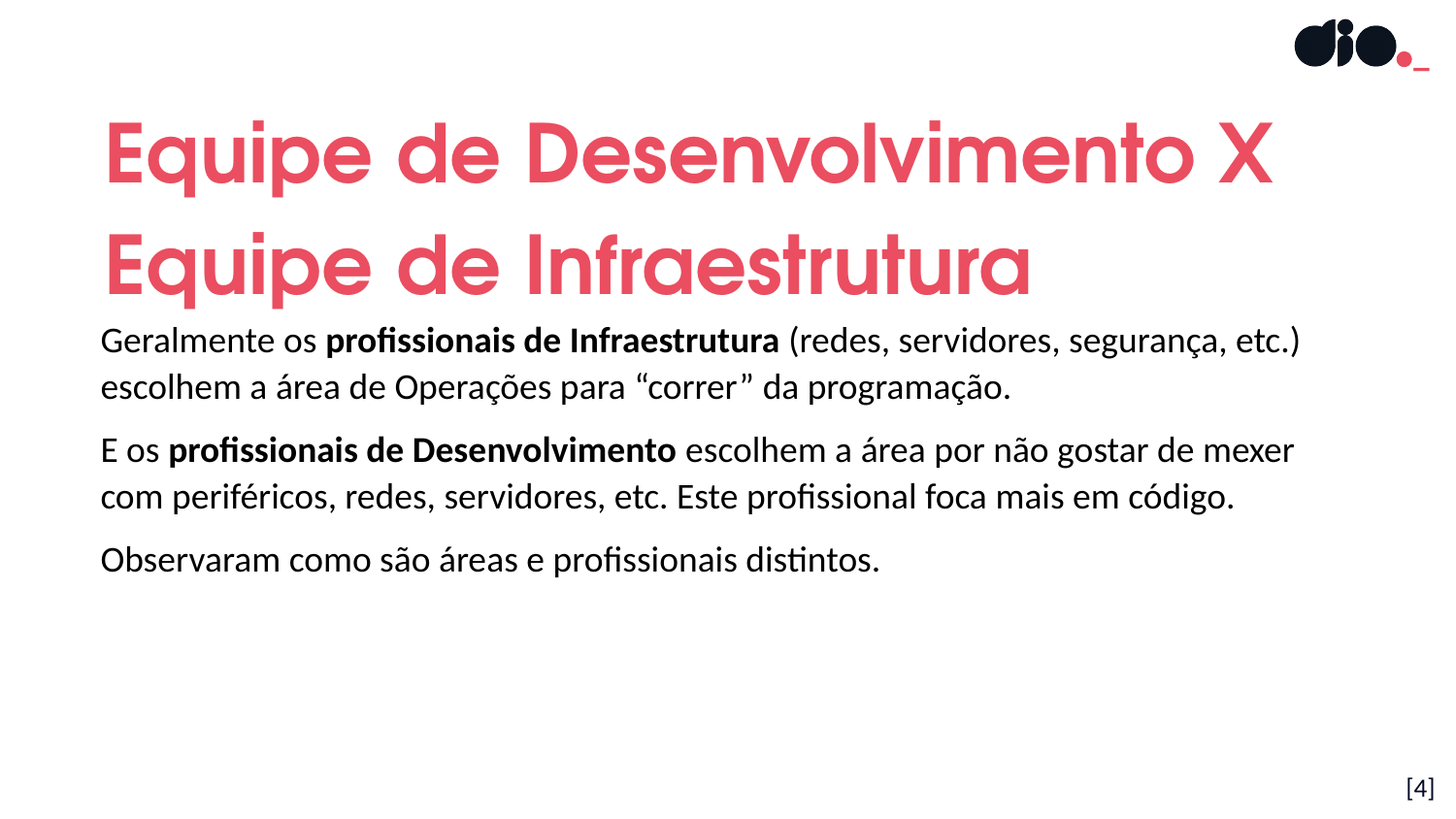

Equipe de Desenvolvimento X Equipe de Infraestrutura
Geralmente os profissionais de Infraestrutura (redes, servidores, segurança, etc.) escolhem a área de Operações para “correr” da programação.
E os profissionais de Desenvolvimento escolhem a área por não gostar de mexer com periféricos, redes, servidores, etc. Este profissional foca mais em código.
Observaram como são áreas e profissionais distintos.
[4]